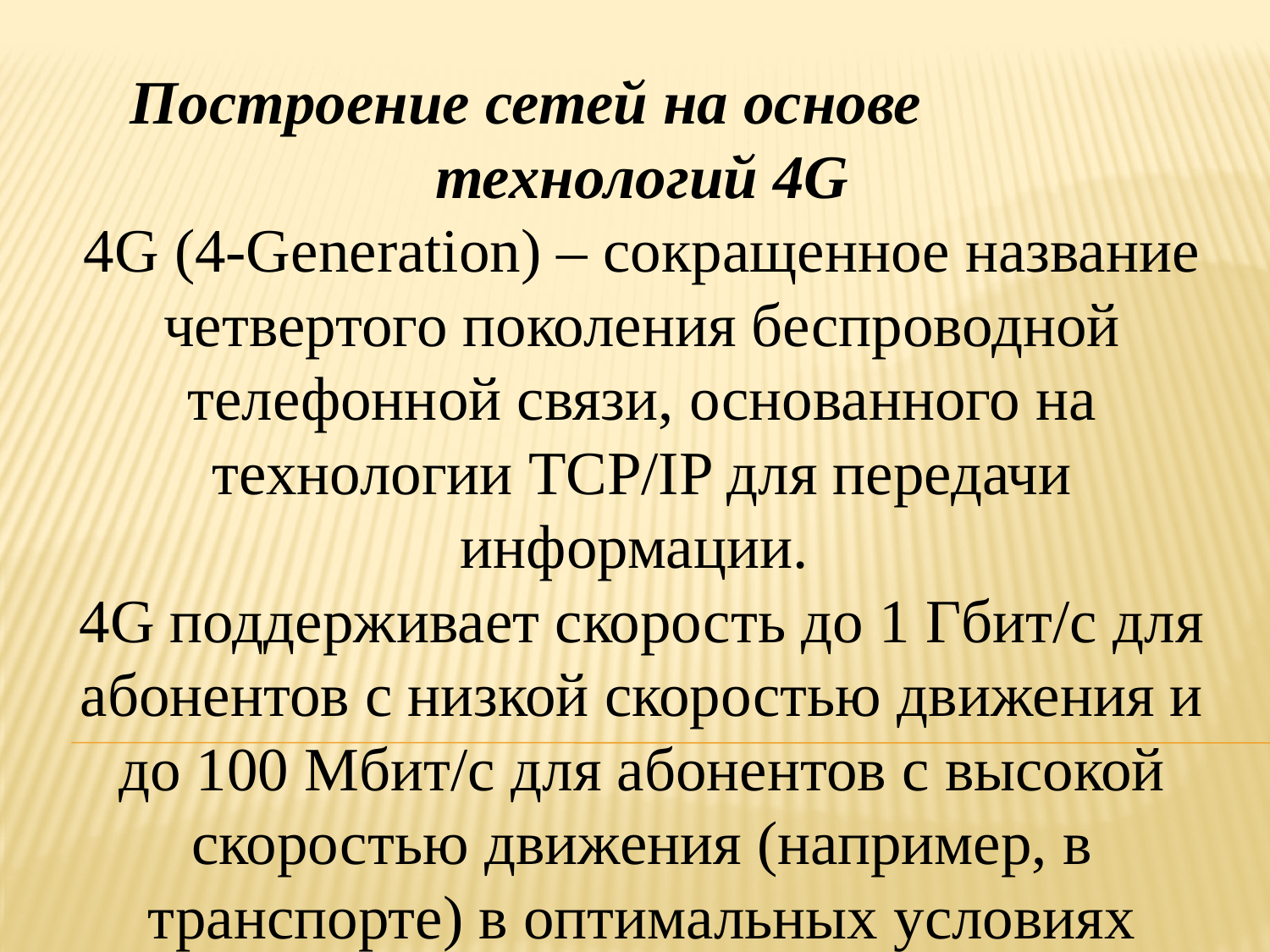

Построение сетей на основе                технологий 4G
4G (4-Generation) – сокращенное название четвертого поколения беспроводной телефонной связи, основанного на технологии TCP/IP для передачи информации.
4G поддерживает скорость до 1 Гбит/с для абонентов с низкой скоростью движения и до 100 Мбит/с для абонентов с высокой скоростью движения (например, в транспорте) в оптимальных условиях